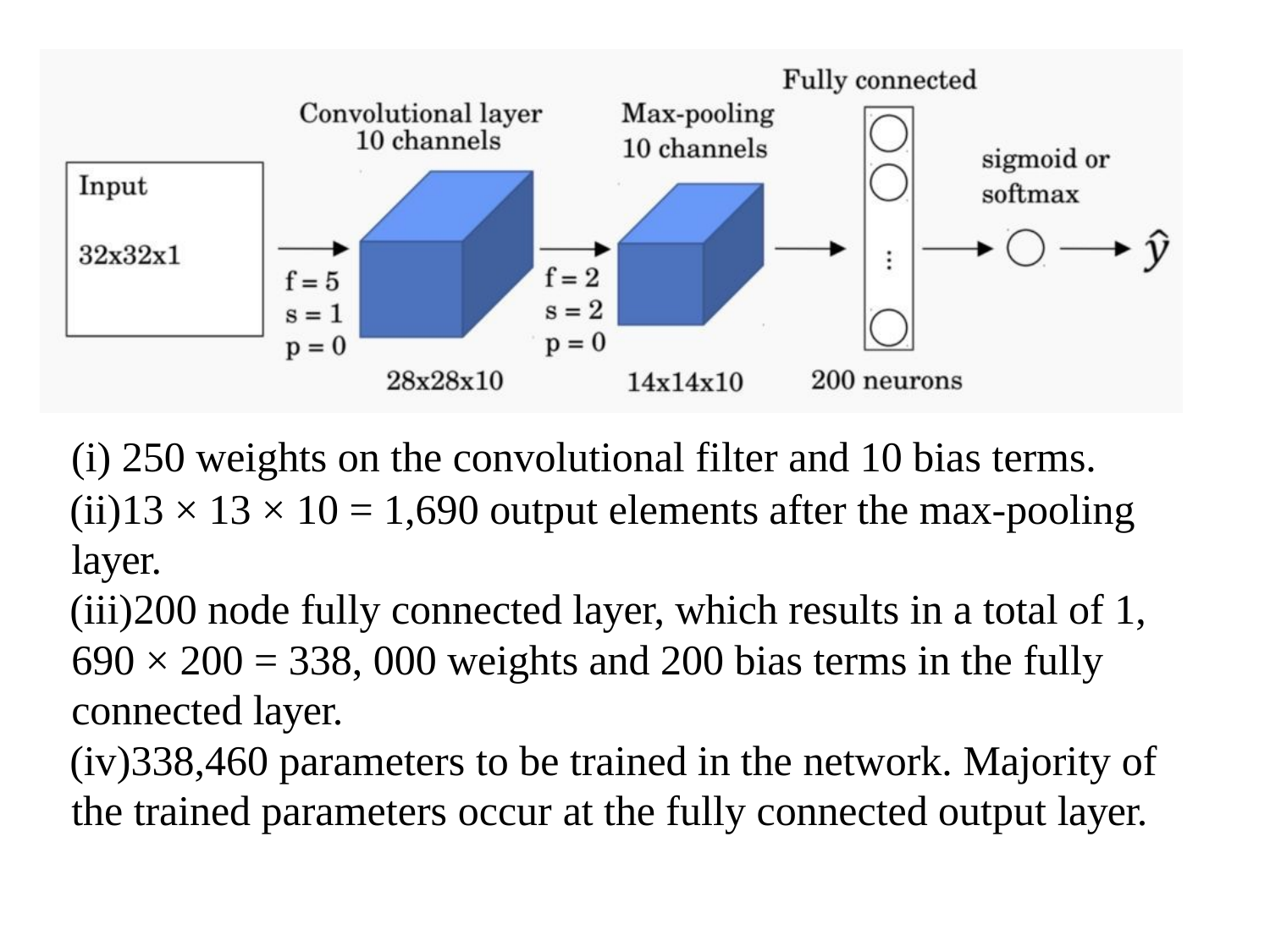

250 weights on the convolutional filter and 10 bias terms.
13 × 13 × 10 = 1,690 output elements after the max-pooling  layer.
200 node fully connected layer, which results in a total of 1,  690 × 200 = 338, 000 weights and 200 bias terms in the fully  connected layer.
338,460 parameters to be trained in the network. Majority of  the trained parameters occur at the fully connected output layer.